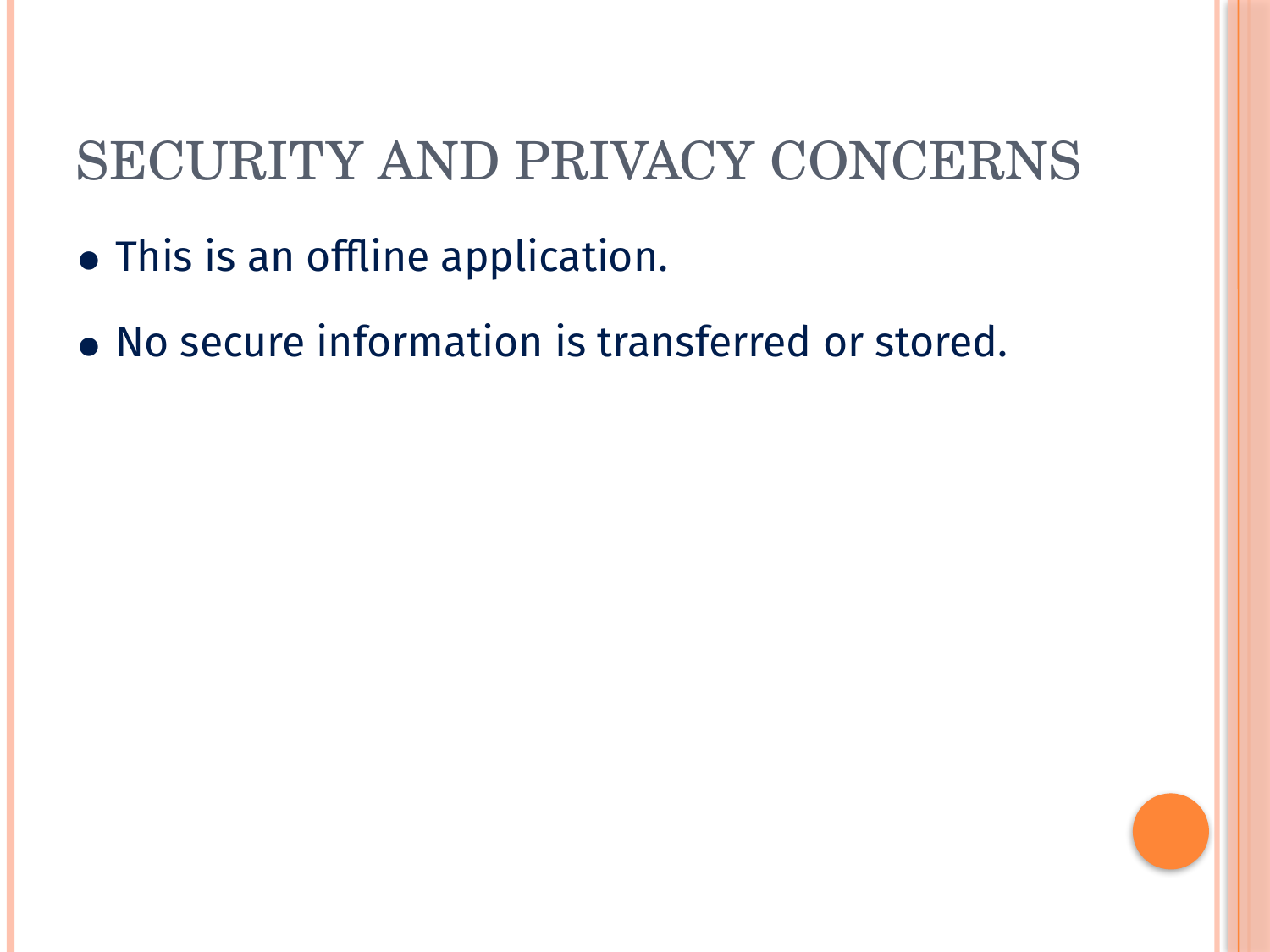

# Security and Privacy Concerns
This is an offline application.
No secure information is transferred or stored.